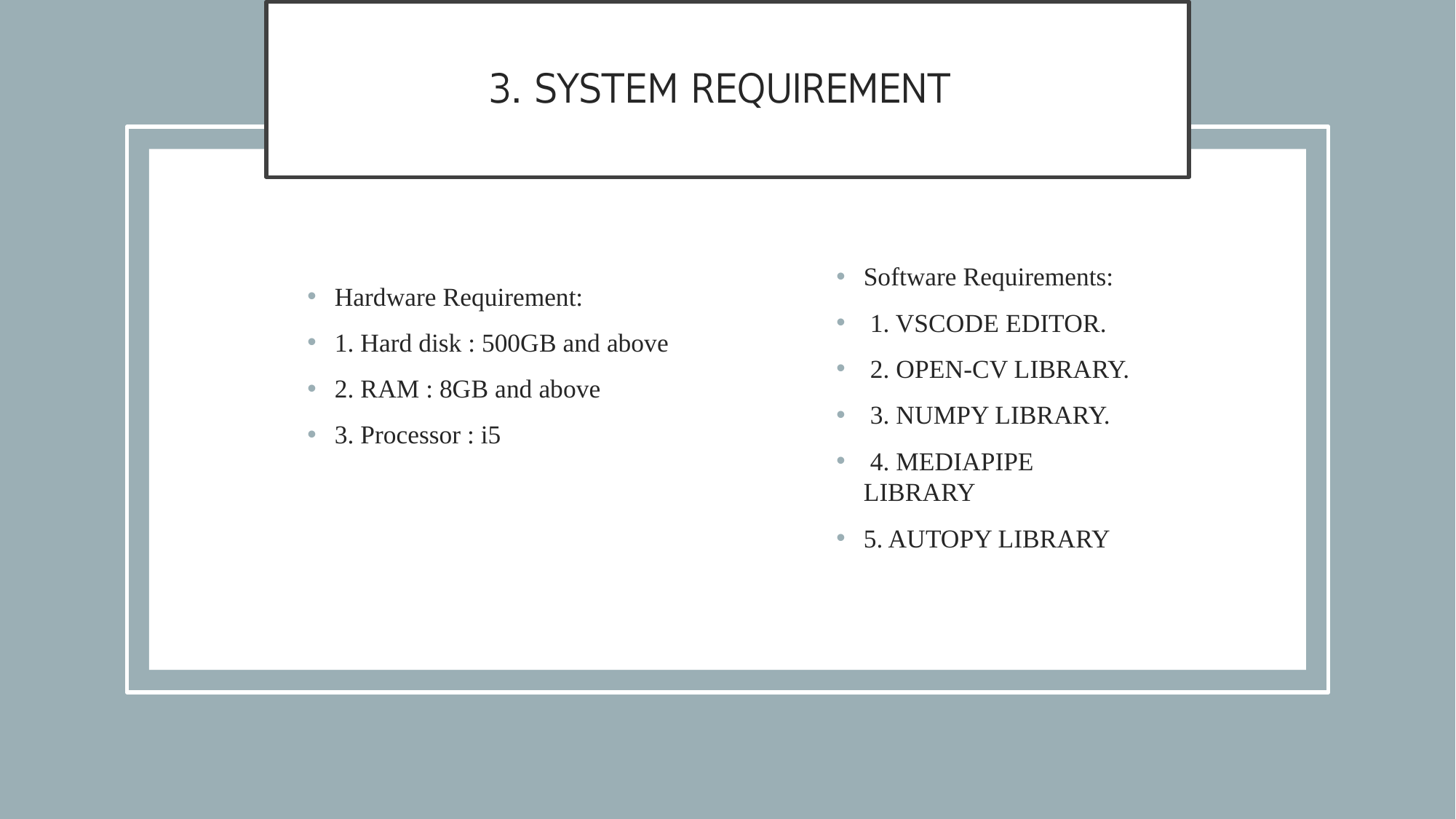

# 3. System requirement

Software Requirements:
 1. VSCODE EDITOR.
 2. OPEN-CV LIBRARY.
 3. NUMPY LIBRARY.
 4. MEDIAPIPE          LIBRARY
5. AUTOPY LIBRARY
Hardware Requirement:
1. Hard disk : 500GB and above
2. RAM : 8GB and above
3. Processor : i5